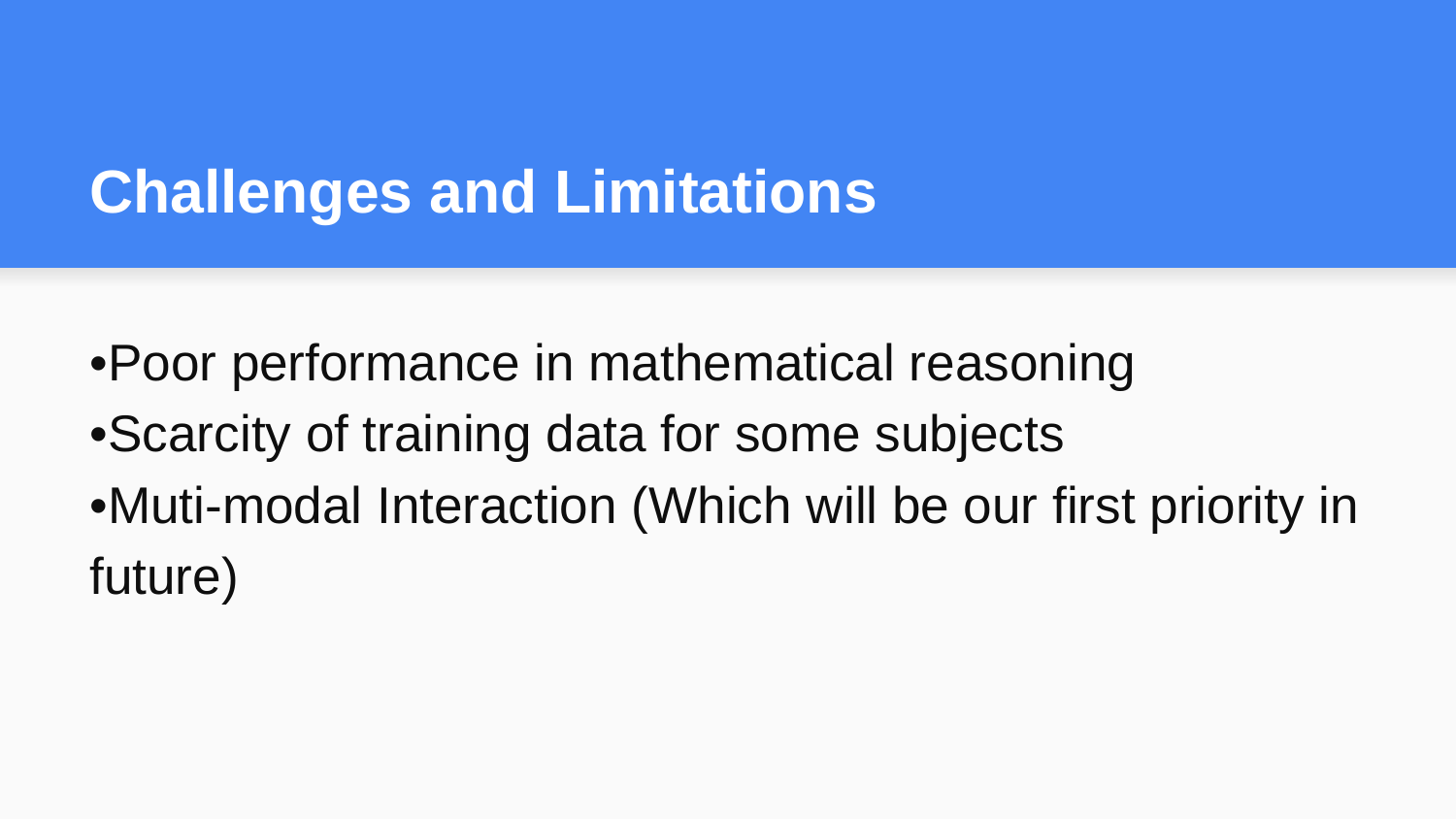

# Challenges and Limitations
•Poor performance in mathematical reasoning
•Scarcity of training data for some subjects
•Muti-modal Interaction (Which will be our first priority in future)